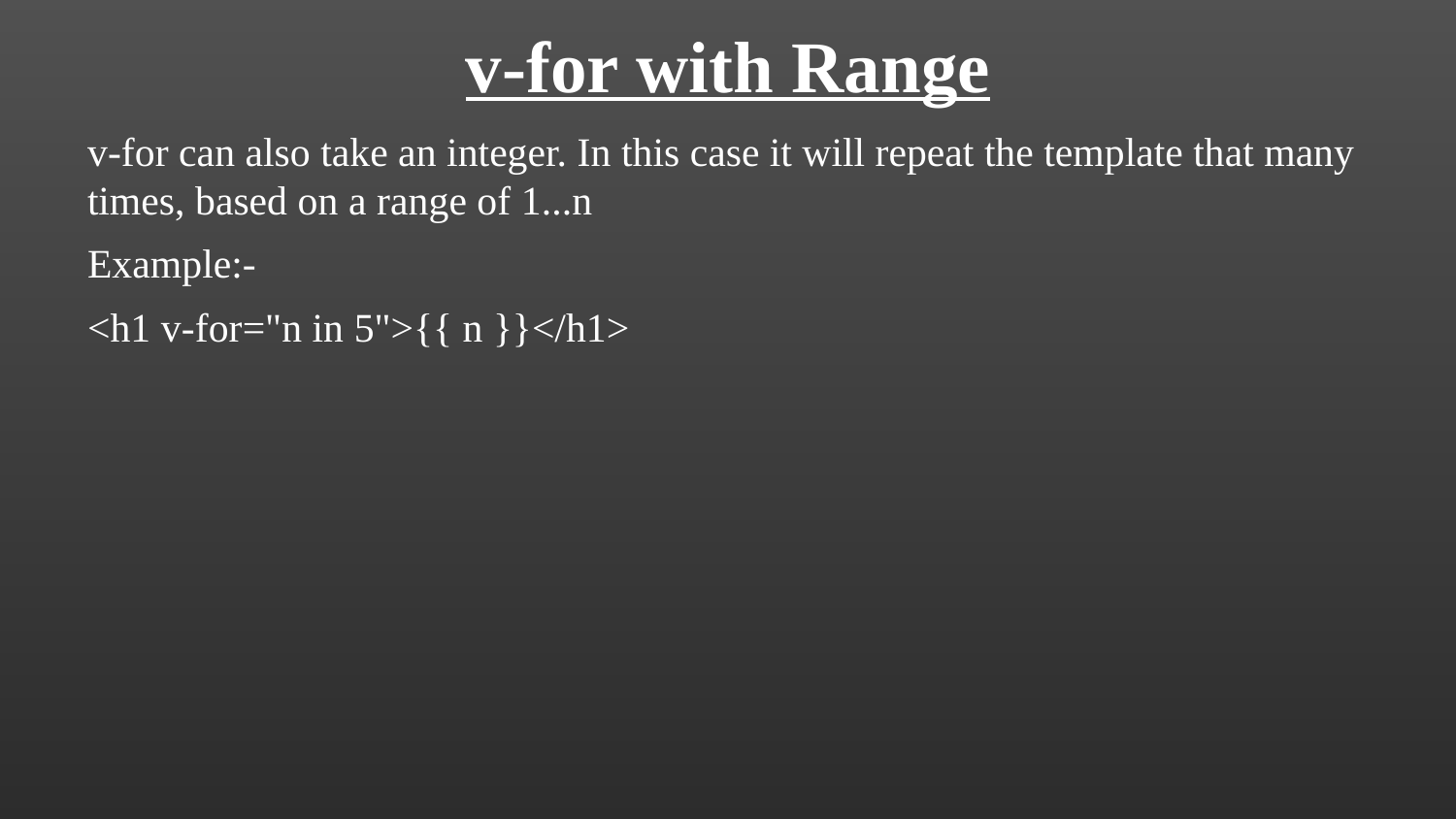

v-for with Range
v-for can also take an integer. In this case it will repeat the template that many times, based on a range of 1...n
Example:-
<h1 v-for="n in 5">{{ n }}</h1>